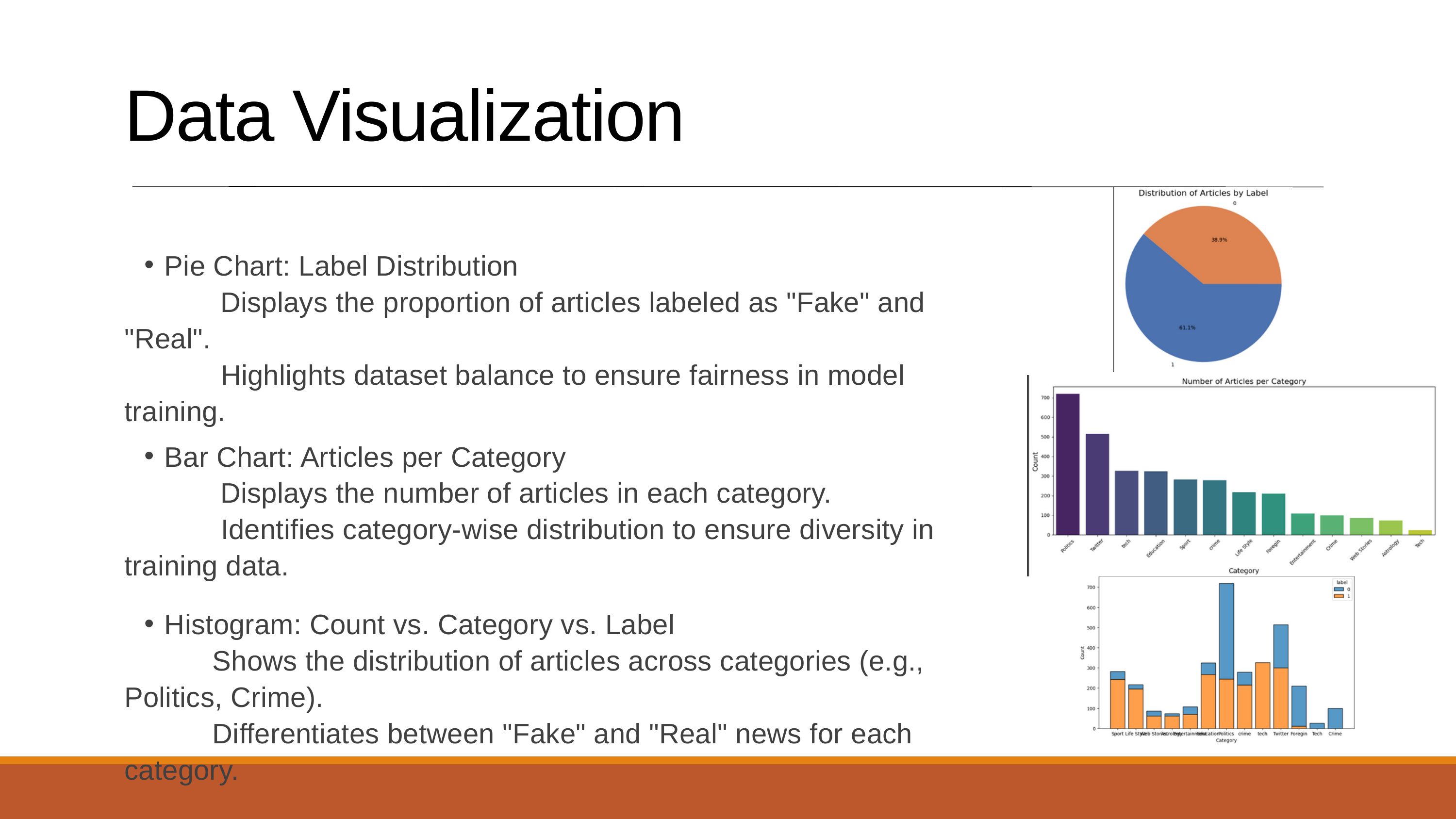

Data Visualization

Pie Chart: Label Distribution
            Displays the proportion of articles labeled as "Fake" and "Real".
            Highlights dataset balance to ensure fairness in model training.

Bar Chart: Articles per Category
            Displays the number of articles in each category.
            Identifies category-wise distribution to ensure diversity in training data.

Histogram: Count vs. Category vs. Label
           Shows the distribution of articles across categories (e.g., Politics, Crime).
           Differentiates between "Fake" and "Real" news for each category.